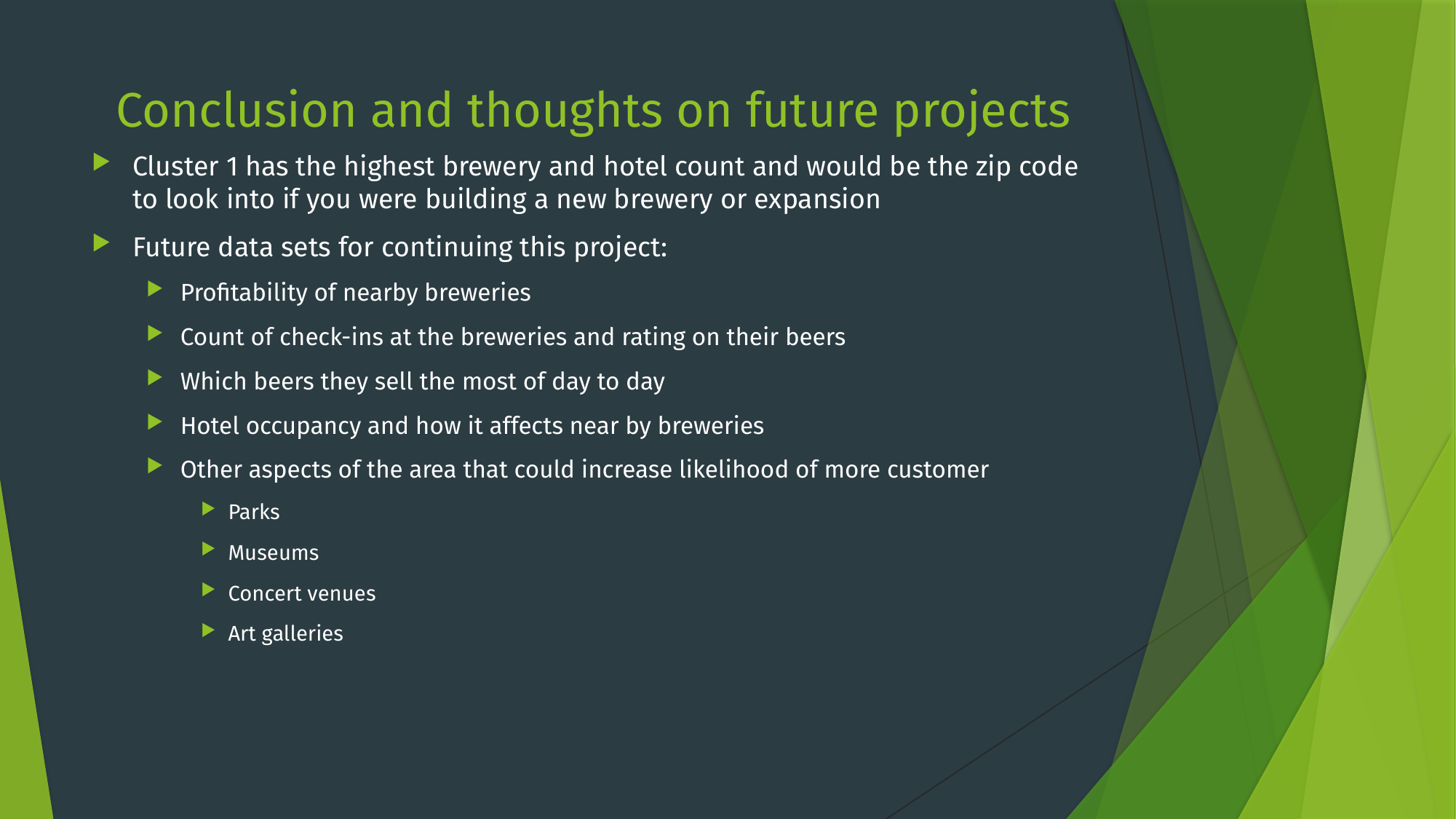

# Conclusion and thoughts on future projects
Cluster 1 has the highest brewery and hotel count and would be the zip code to look into if you were building a new brewery or expansion
Future data sets for continuing this project:
Profitability of nearby breweries
Count of check-ins at the breweries and rating on their beers
Which beers they sell the most of day to day
Hotel occupancy and how it affects near by breweries
Other aspects of the area that could increase likelihood of more customer
Parks
Museums
Concert venues
Art galleries